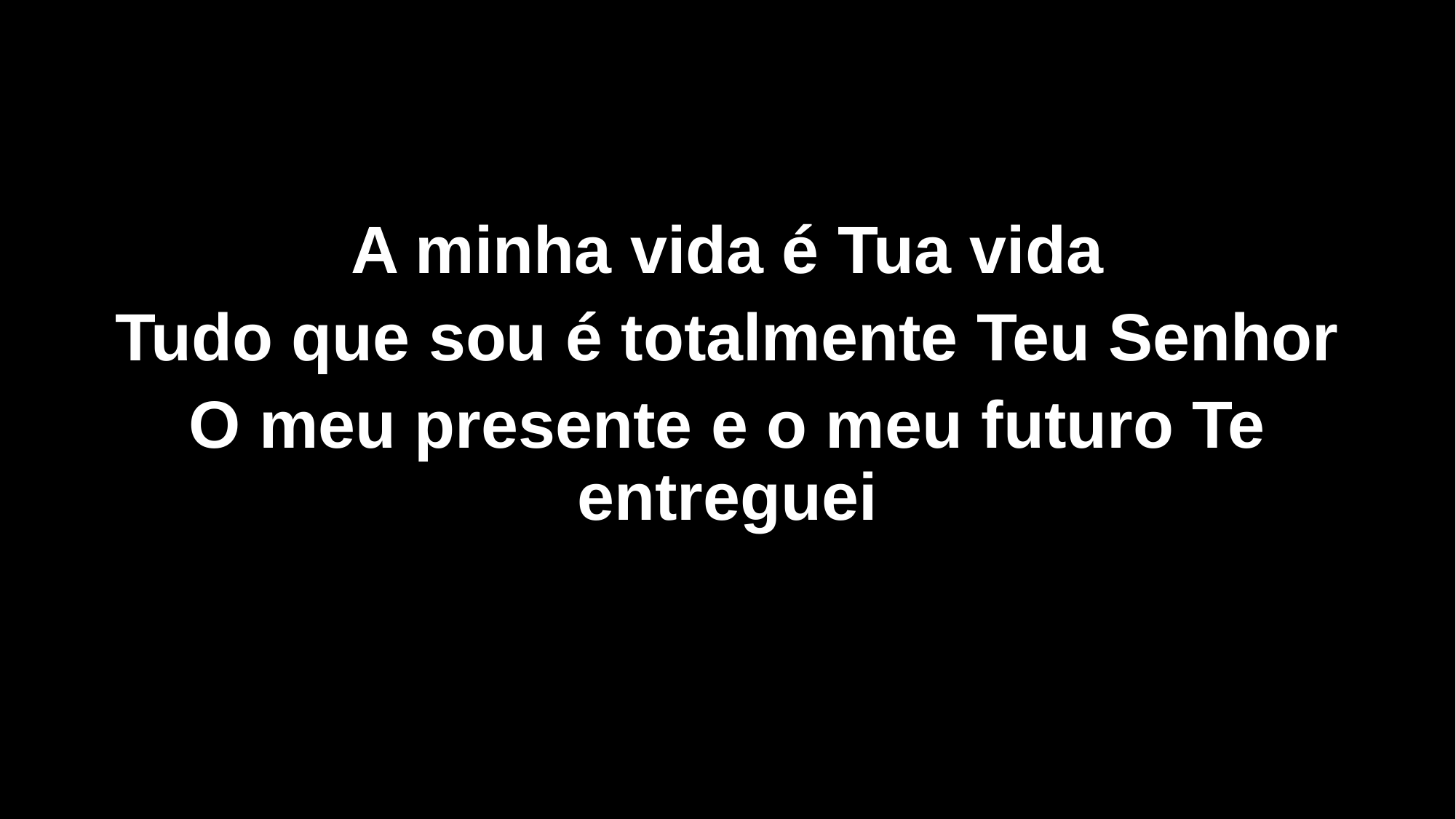

A minha vida é Tua vida
Tudo que sou é totalmente Teu Senhor
O meu presente e o meu futuro Te entreguei